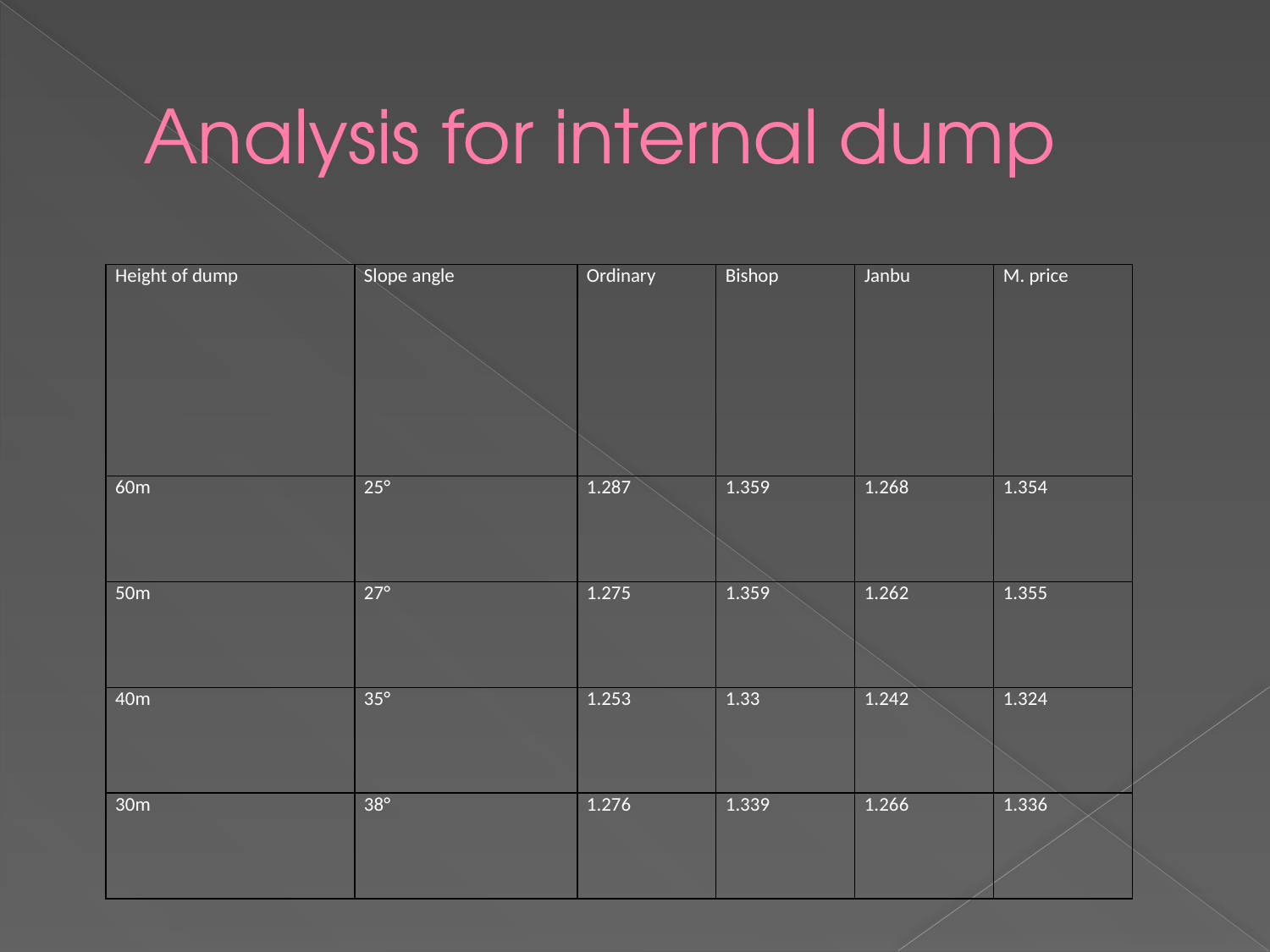

# Analysis for internal dump
| Height of dump | Slope angle | Ordinary | Bishop | Janbu | M. price |
| --- | --- | --- | --- | --- | --- |
| 60m | 25° | 1.287 | 1.359 | 1.268 | 1.354 |
| 50m | 27° | 1.275 | 1.359 | 1.262 | 1.355 |
| 40m | 35° | 1.253 | 1.33 | 1.242 | 1.324 |
| 30m | 38° | 1.276 | 1.339 | 1.266 | 1.336 |